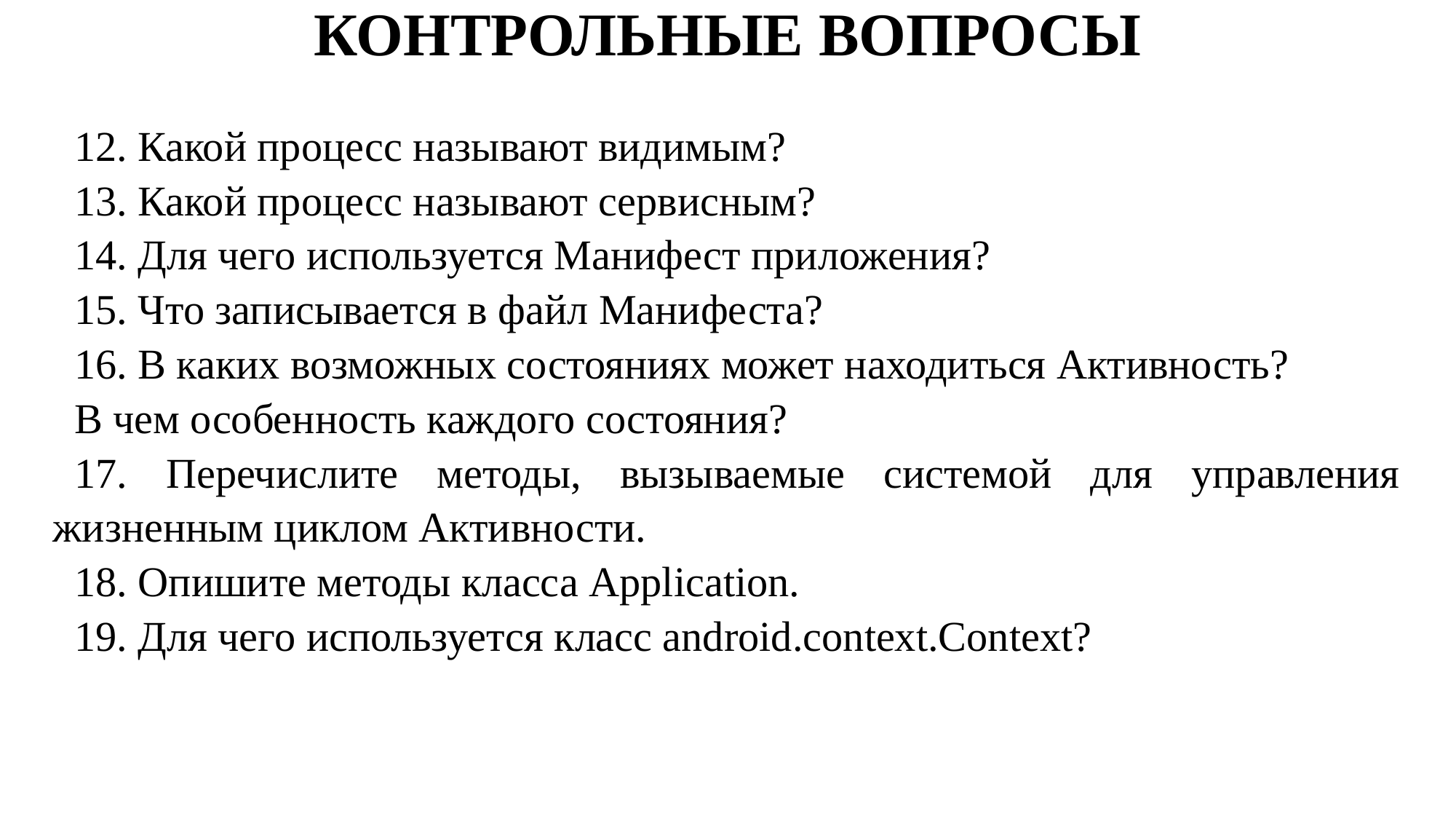

# КОНТРОЛЬНЫЕ ВОПРОСЫ
12. Какой процесс называют видимым?
13. Какой процесс называют сервисным?
14. Для чего используется Манифест приложения?
15. Что записывается в файл Манифеста?
16. В каких возможных состояниях может находиться Активность?
В чем особенность каждого состояния?
17. Перечислите методы, вызываемые системой для управления жизненным циклом Активности.
18. Опишите методы класса Application.
19. Для чего используется класс android.context.Context?